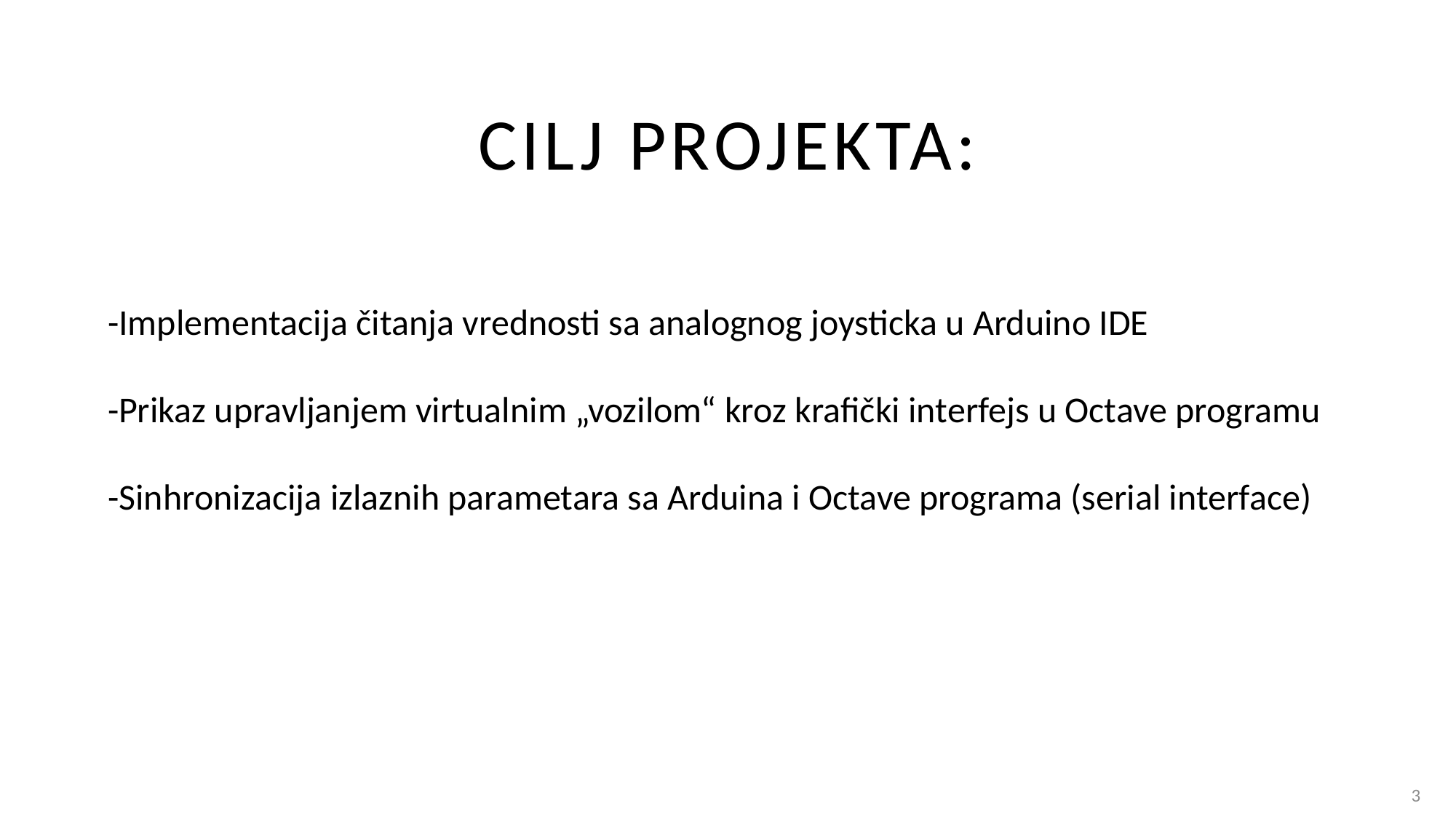

# Cilj projekta:
-Implementacija čitanja vrednosti sa analognog joysticka u Arduino IDE

-Prikaz upravljanjem virtualnim „vozilom“ kroz krafički interfejs u Octave programu

-Sinhronizacija izlaznih parametara sa Arduina i Octave programa (serial interface)
3